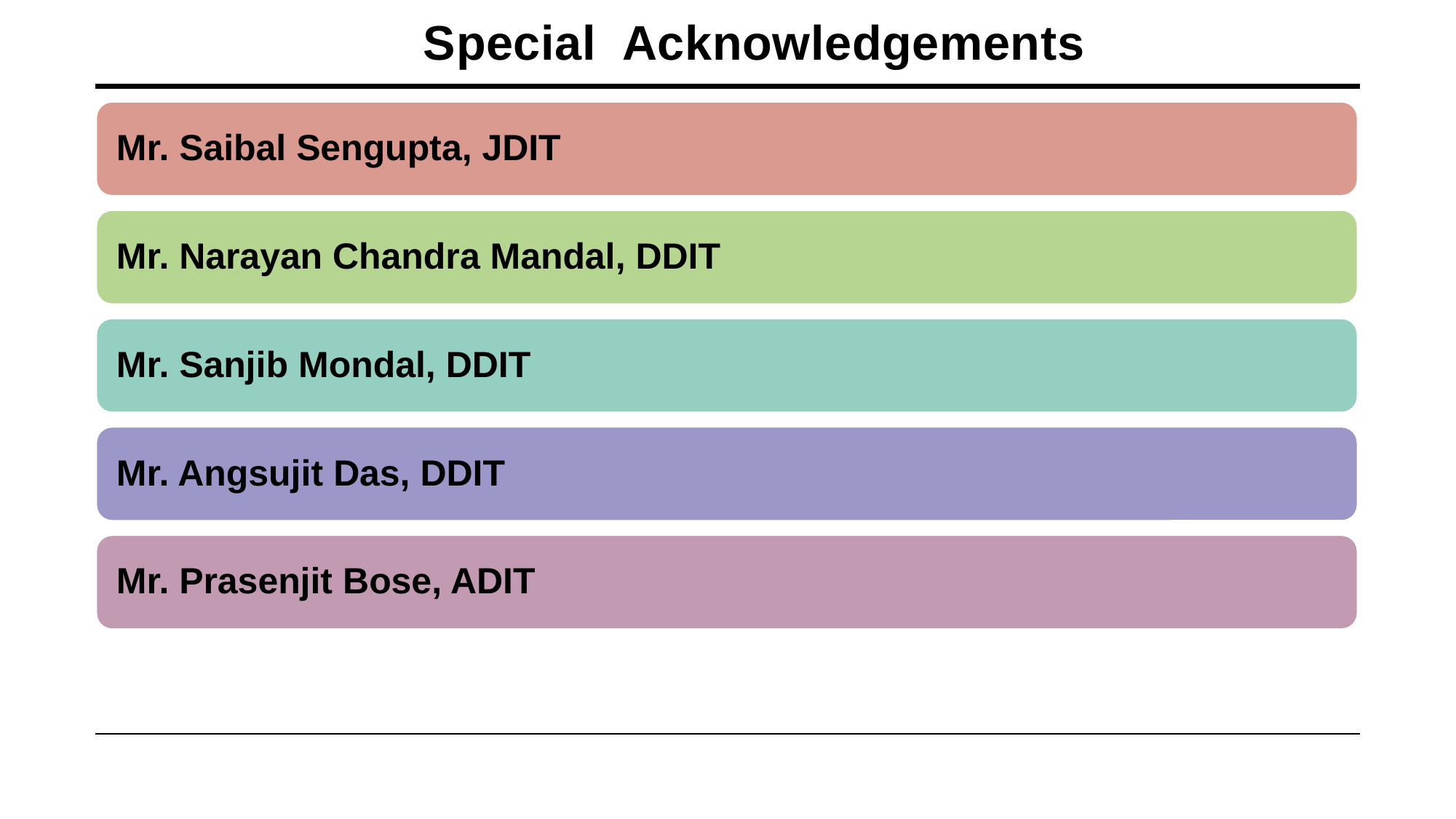

# Special  Acknowledgements
Mr. Saibal Sengupta, JDIT
Mr. Narayan Chandra Mandal, DDIT
Mr. Sanjib Mondal, DDIT
Mr. Angsujit Das, DDIT
Mr. Prasenjit Bose, ADIT